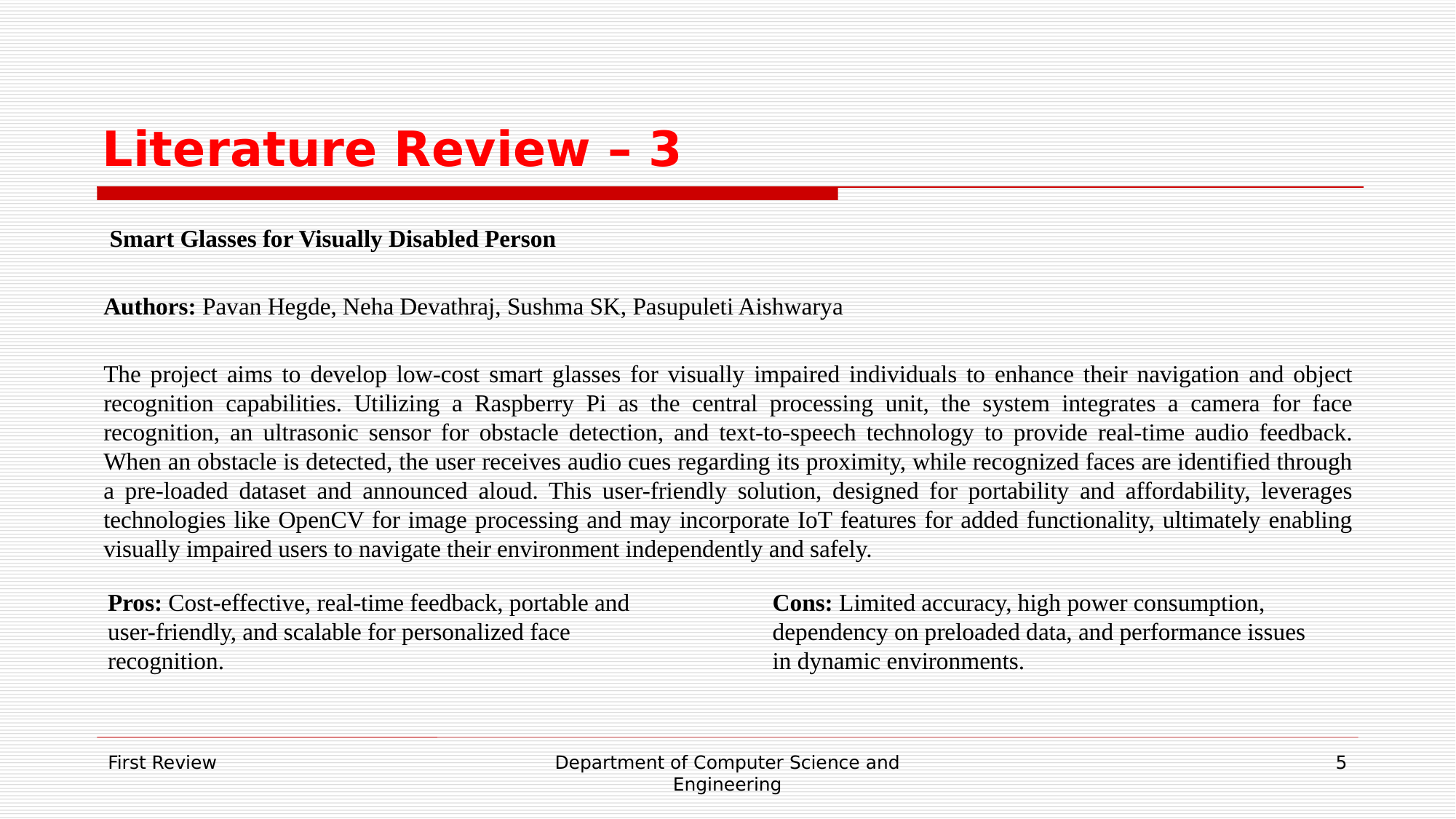

# Literature Review – 3
 Smart Glasses for Visually Disabled Person

Authors: Pavan Hegde, Neha Devathraj, Sushma SK, Pasupuleti Aishwarya

The project aims to develop low-cost smart glasses for visually impaired individuals to enhance their navigation and object recognition capabilities. Utilizing a Raspberry Pi as the central processing unit, the system integrates a camera for face recognition, an ultrasonic sensor for obstacle detection, and text-to-speech technology to provide real-time audio feedback. When an obstacle is detected, the user receives audio cues regarding its proximity, while recognized faces are identified through a pre-loaded dataset and announced aloud. This user-friendly solution, designed for portability and affordability, leverages technologies like OpenCV for image processing and may incorporate IoT features for added functionality, ultimately enabling visually impaired users to navigate their environment independently and safely.

Pros: Cost-effective, real-time feedback, portable and user-friendly, and scalable for personalized face recognition.
Cons: Limited accuracy, high power consumption, dependency on preloaded data, and performance issues in dynamic environments.

First Review
Department of Computer Science and Engineering
5